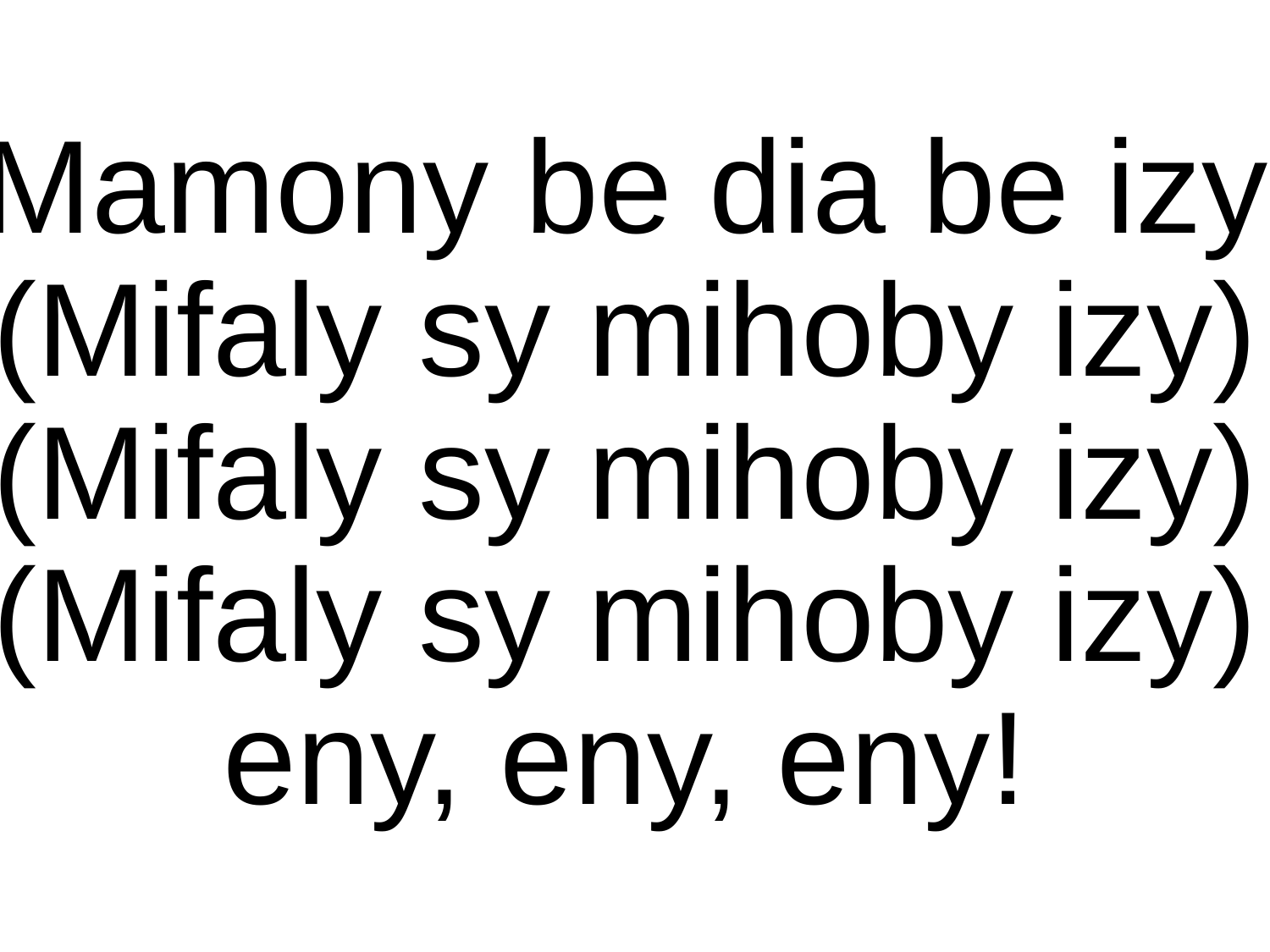

Mamony be dia be izy (Mifaly sy mihoby izy)
(Mifaly sy mihoby izy) (Mifaly sy mihoby izy)
eny, eny, eny!